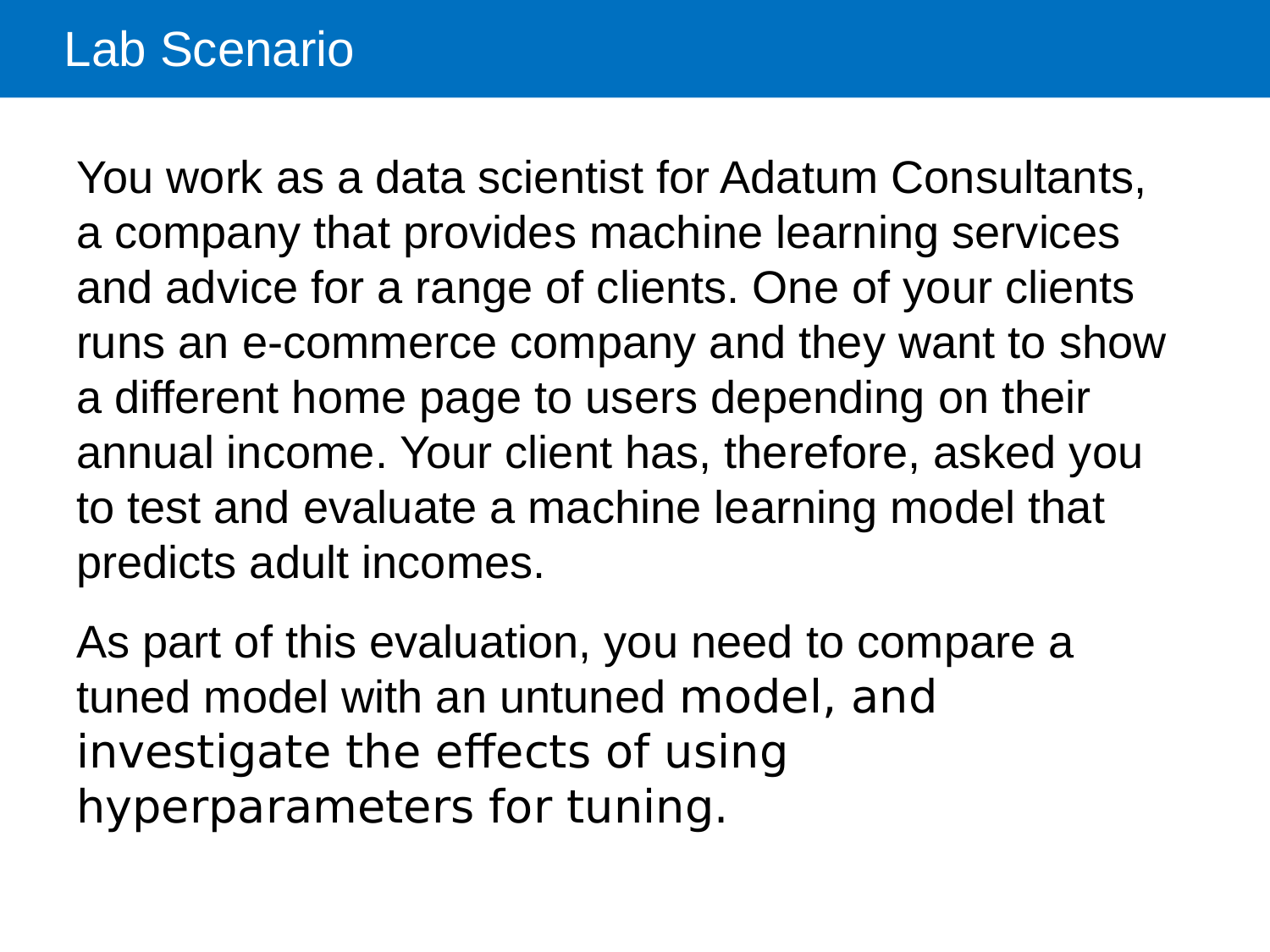

# Lab Scenario
You work as a data scientist for Adatum Consultants, a company that provides machine learning services and advice for a range of clients. One of your clients runs an e-commerce company and they want to show a different home page to users depending on their annual income. Your client has, therefore, asked you to test and evaluate a machine learning model that predicts adult incomes.
As part of this evaluation, you need to compare a tuned model with an untuned model, and investigate the effects of using hyperparameters for tuning.